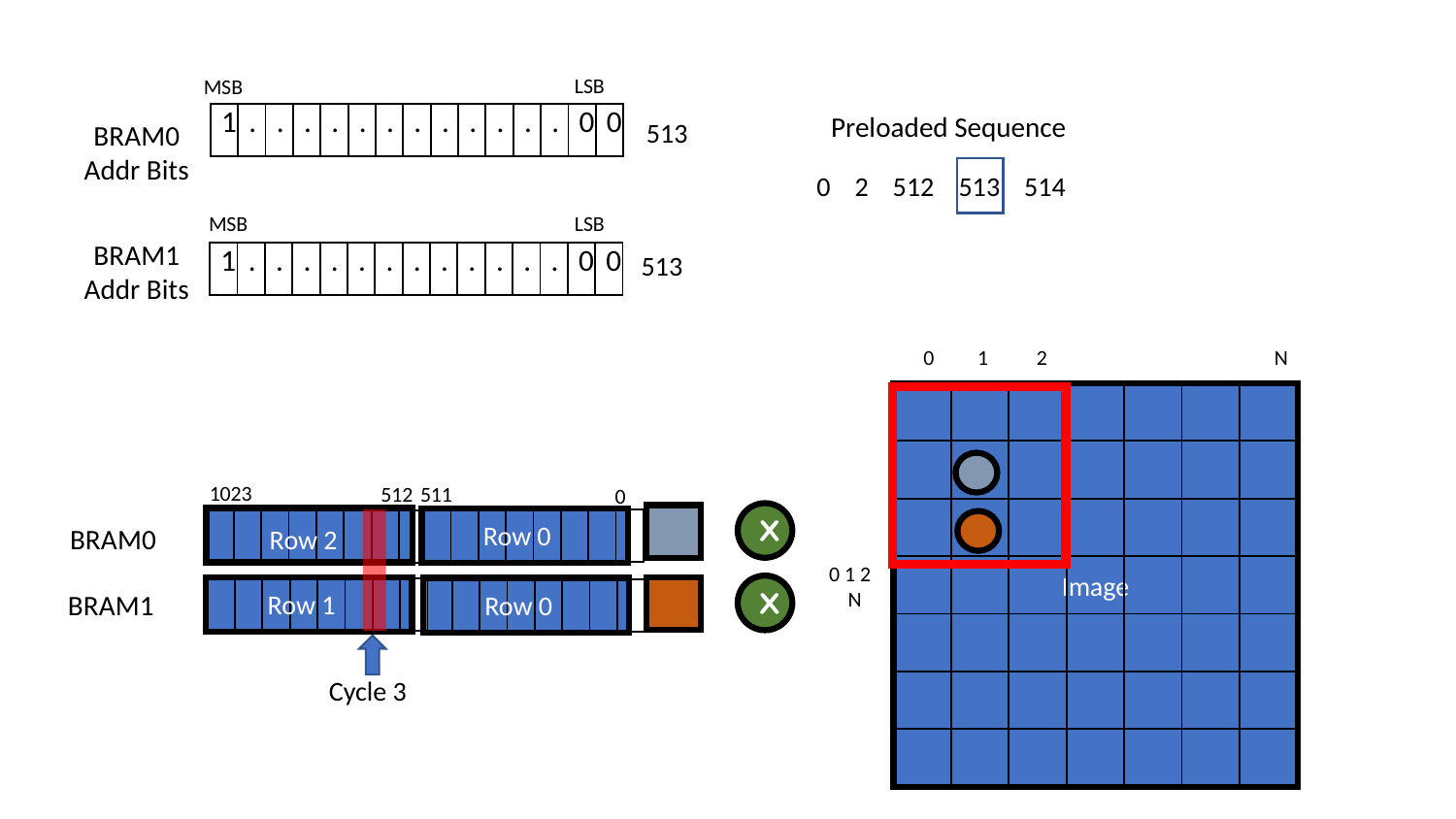

LSB
MSB
Preloaded Sequence
| 1 | . | . | . | . | . | . | . | . | . | . | . | . | 0 | 0 |
| --- | --- | --- | --- | --- | --- | --- | --- | --- | --- | --- | --- | --- | --- | --- |
513
BRAM0
Addr Bits

0    2    512    513    514
LSB
MSB
BRAM1
Addr Bits
513
| 1 | . | . | . | . | . | . | . | . | . | . | . | . | 0 | 0 |
| --- | --- | --- | --- | --- | --- | --- | --- | --- | --- | --- | --- | --- | --- | --- |
0         1          2                                               N
|  |  |  |  |  |  |  |
| --- | --- | --- | --- | --- | --- | --- |
|  |  |  |  |  |  |  |
|  |  |  |  |  |  |  |
|  |  |  |  |  |  |  |
|  |  |  |  |  |  |  |
|  |  |  |  |  |  |  |
|  |  |  |  |  |  |  |
Image

0 1 2      N

1023
511
512
0
X

|  |  |  |  |  |  |  |  |
| --- | --- | --- | --- | --- | --- | --- | --- |
|  |  |  |  |  |  |  |  |
| --- | --- | --- | --- | --- | --- | --- | --- |

BRAM0
Row 0
Row 2
Row 1
X

|  |  |  |  |  |  |  |  |
| --- | --- | --- | --- | --- | --- | --- | --- |
|  |  |  |  |  |  |  |  |
| --- | --- | --- | --- | --- | --- | --- | --- |
BRAM1
Row 1
Row 0

Cycle 3